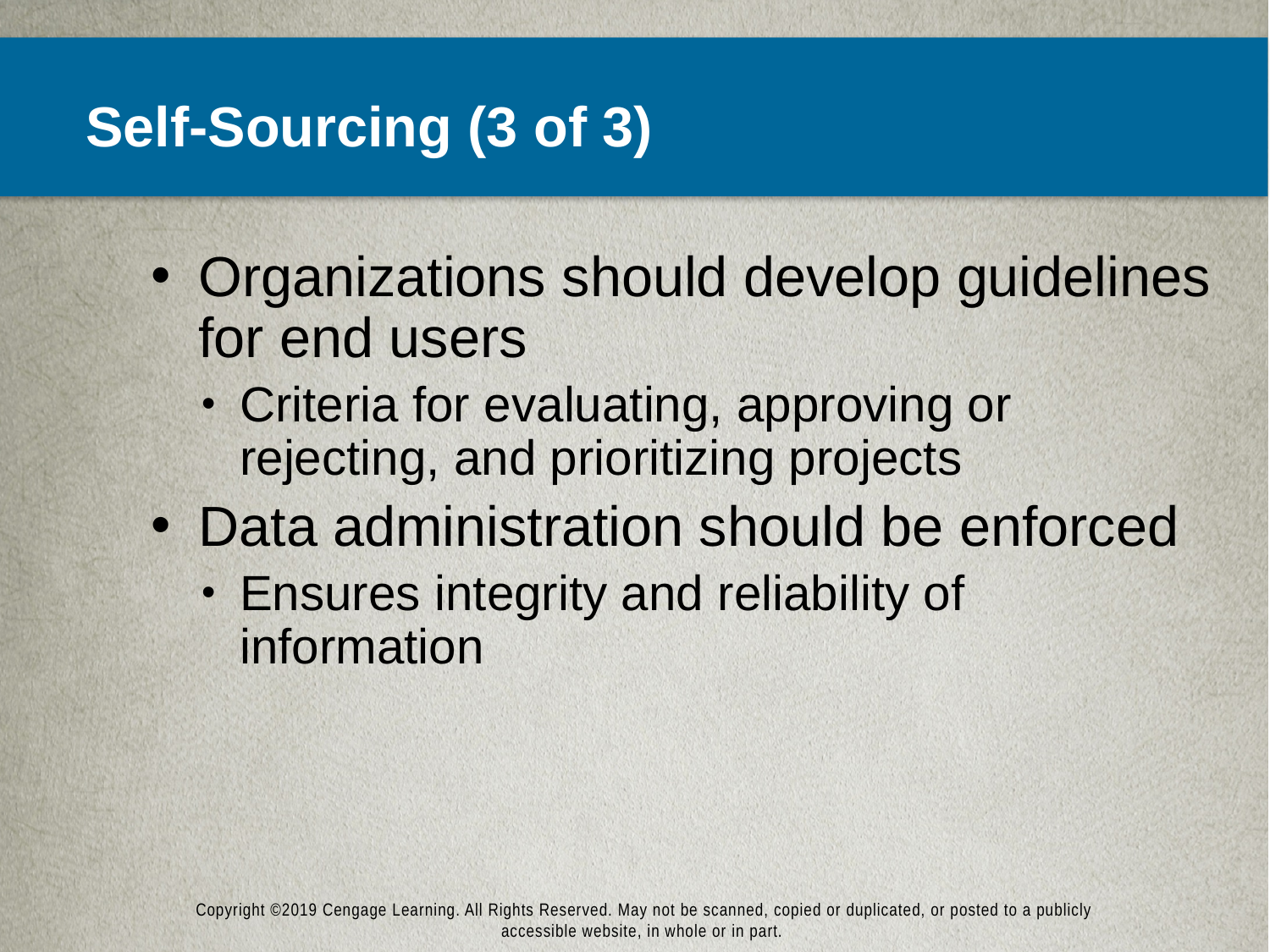

# Self-Sourcing (3 of 3)
Organizations should develop guidelines for end users
Criteria for evaluating, approving or rejecting, and prioritizing projects
Data administration should be enforced
Ensures integrity and reliability of information